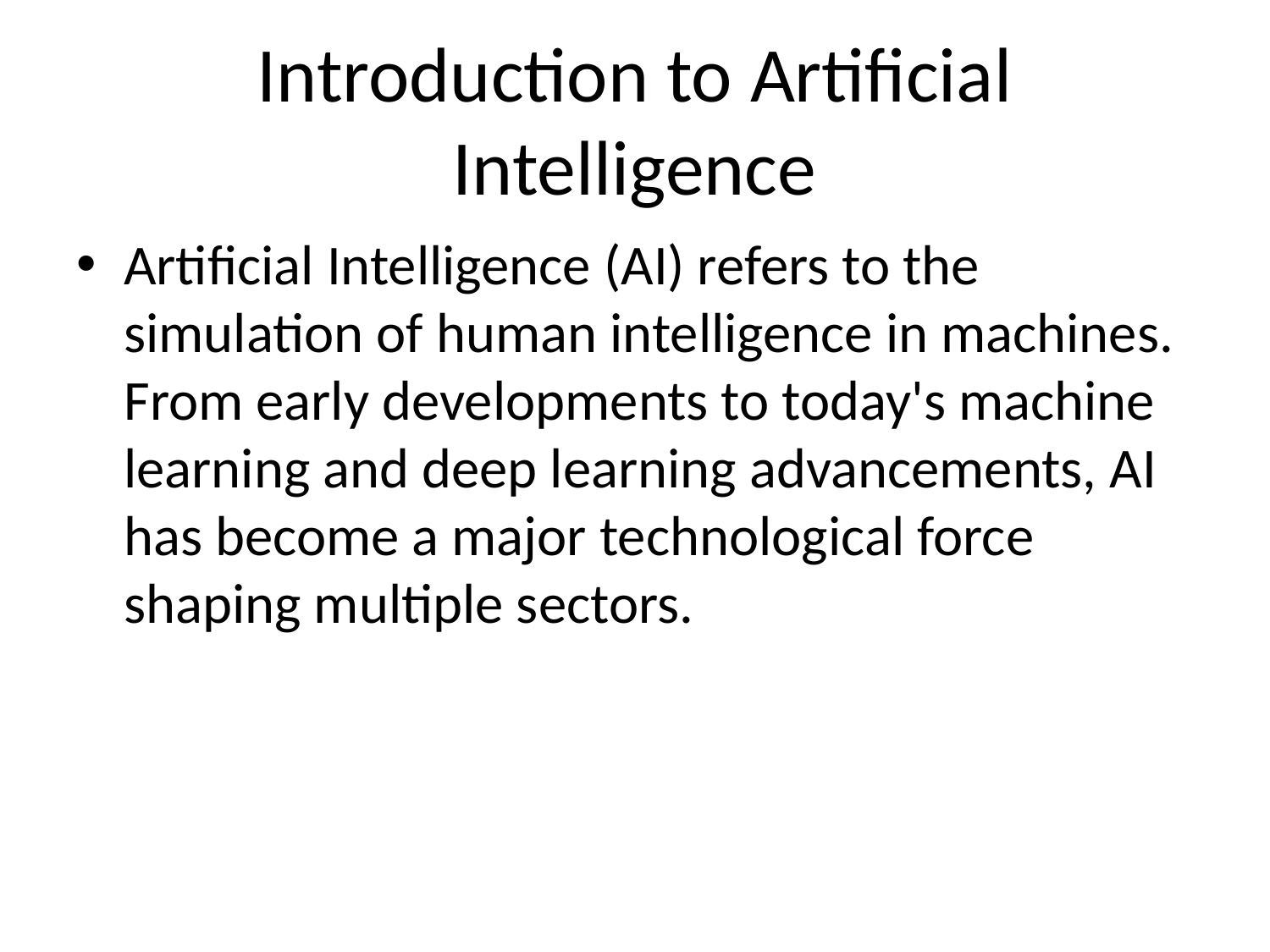

# Introduction to Artificial Intelligence
Artificial Intelligence (AI) refers to the simulation of human intelligence in machines. From early developments to today's machine learning and deep learning advancements, AI has become a major technological force shaping multiple sectors.